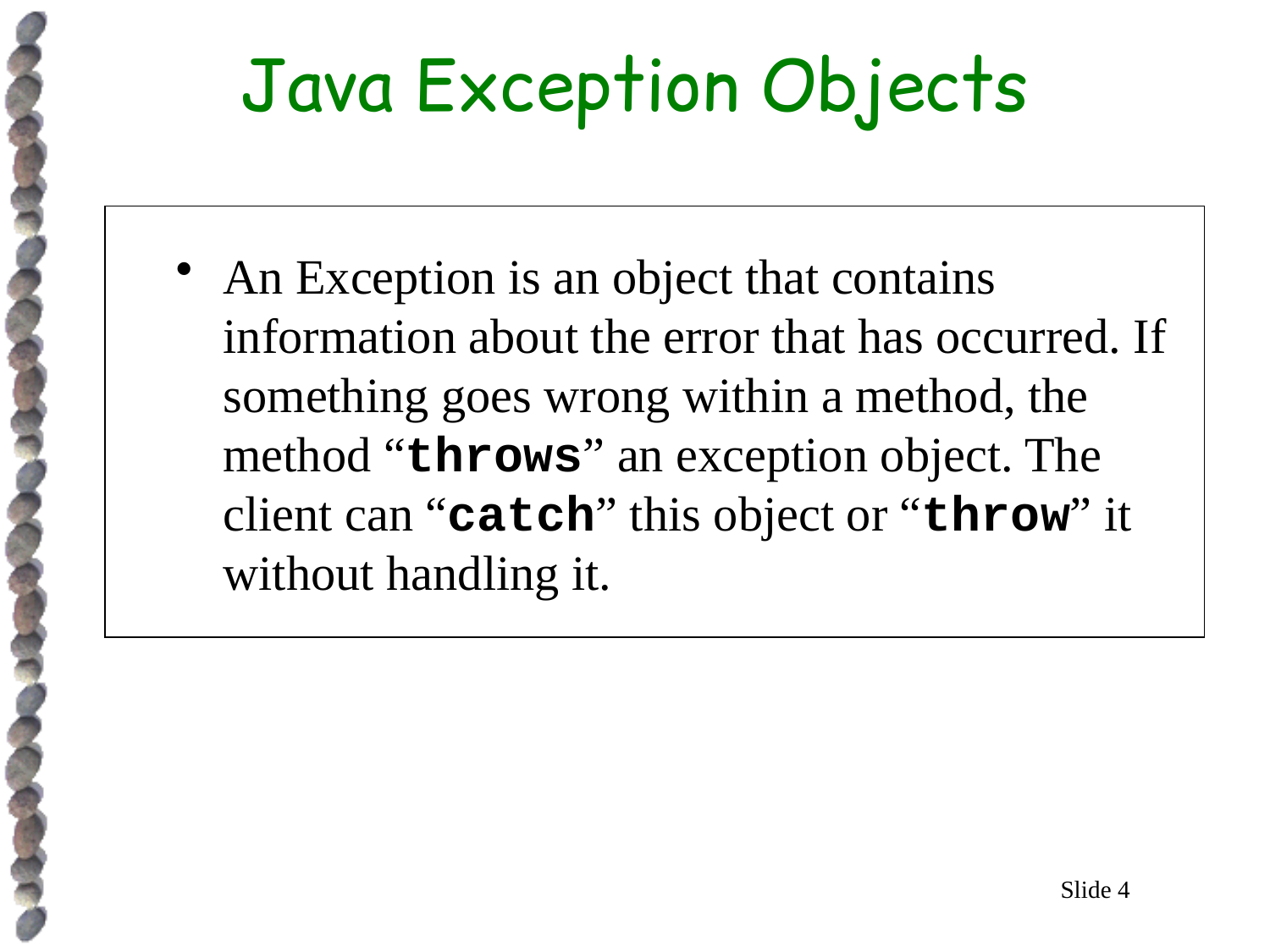

# Java Exception Objects

An Exception is an object that contains information about the error that has occurred. If something goes wrong within a method, the method “throws” an exception object. The client can “catch” this object or “throw” it without handling it.

Slide 4